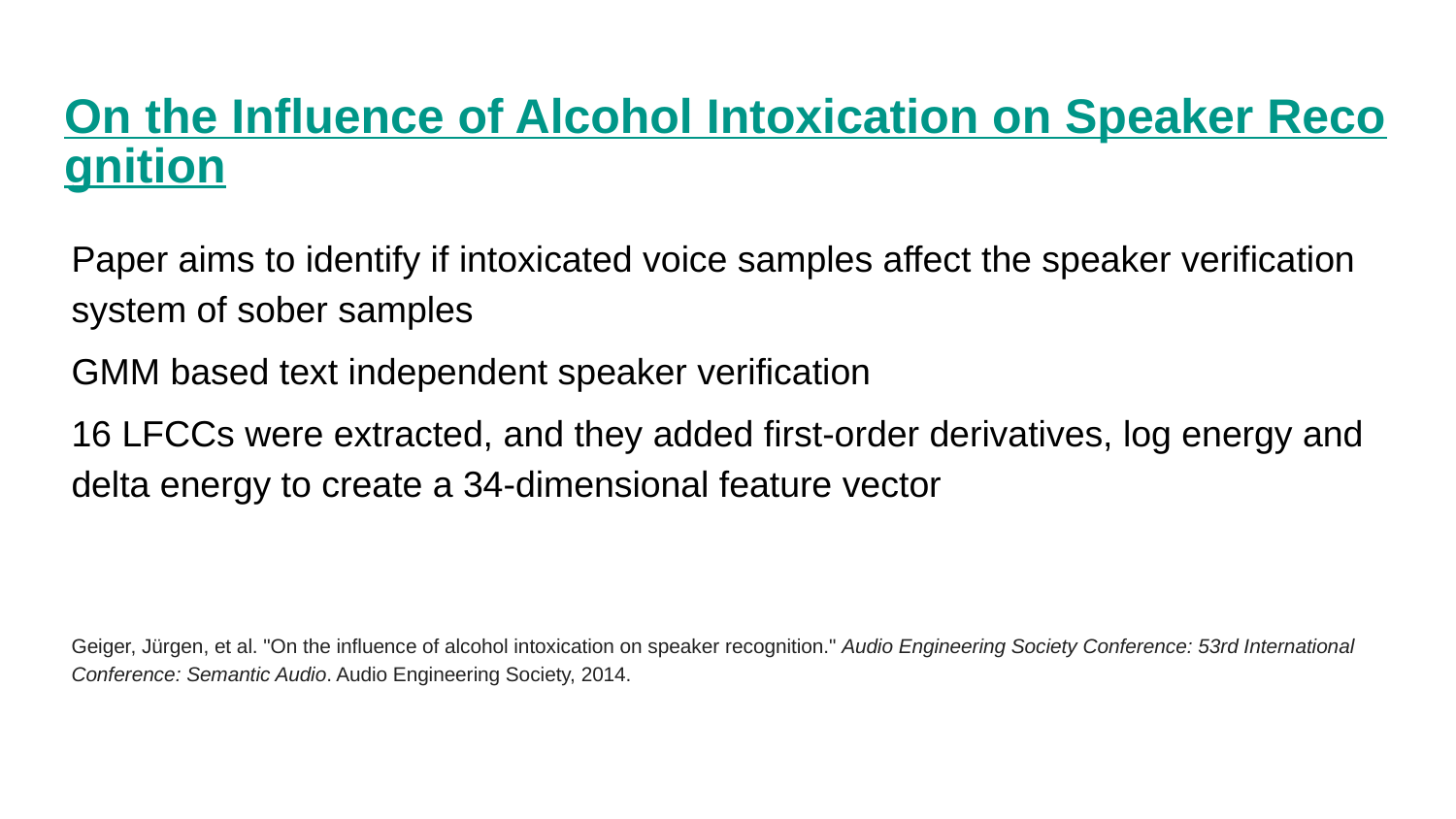

# On the Influence of Alcohol Intoxication on Speaker Recognition
Paper aims to identify if intoxicated voice samples affect the speaker verification system of sober samples
GMM based text independent speaker verification
16 LFCCs were extracted, and they added first-order derivatives, log energy and delta energy to create a 34-dimensional feature vector

Geiger, Jürgen, et al. "On the influence of alcohol intoxication on speaker recognition." Audio Engineering Society Conference: 53rd International Conference: Semantic Audio. Audio Engineering Society, 2014.